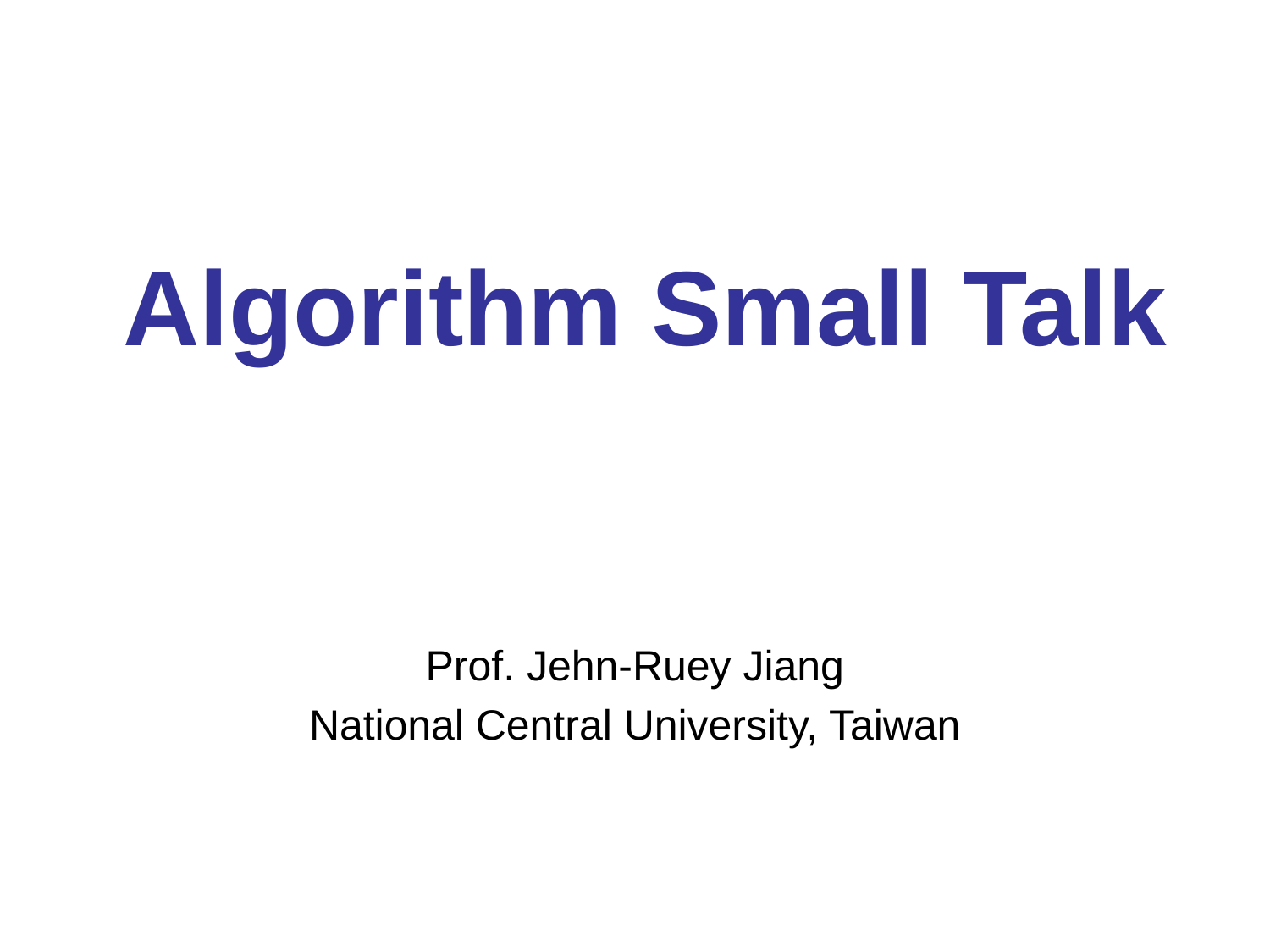

# Algorithm Small Talk

Prof. Jehn-Ruey Jiang
National Central University, Taiwan